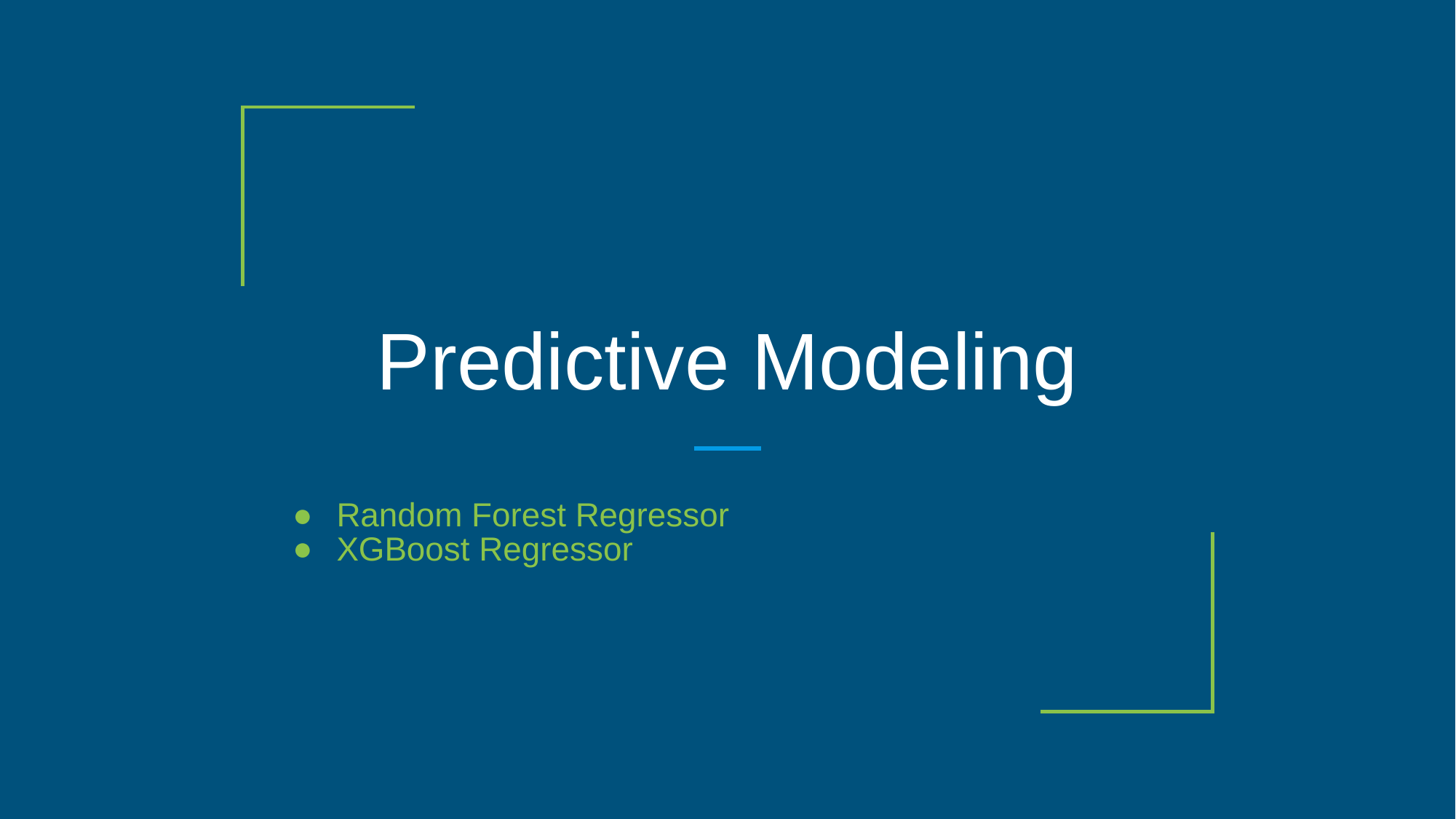

# Predictive Modeling
Random Forest Regressor
XGBoost Regressor